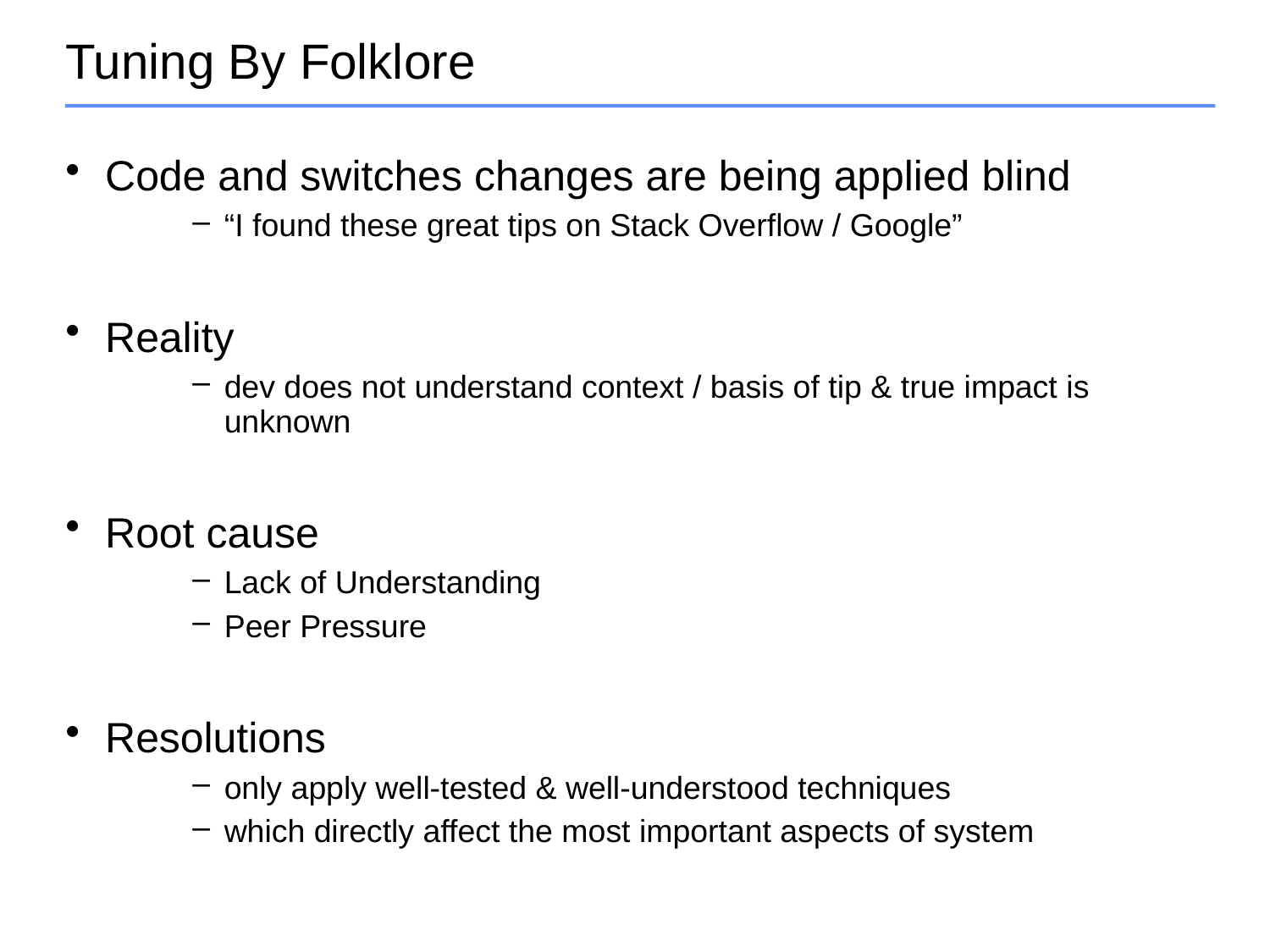

# Tuning By Folklore
Code and switches changes are being applied blind
“I found these great tips on Stack Overflow / Google”

Reality
dev does not understand context / basis of tip & true impact is unknown

Root cause
Lack of Understanding
Peer Pressure

Resolutions
only apply well-tested & well-understood techniques
which directly affect the most important aspects of system